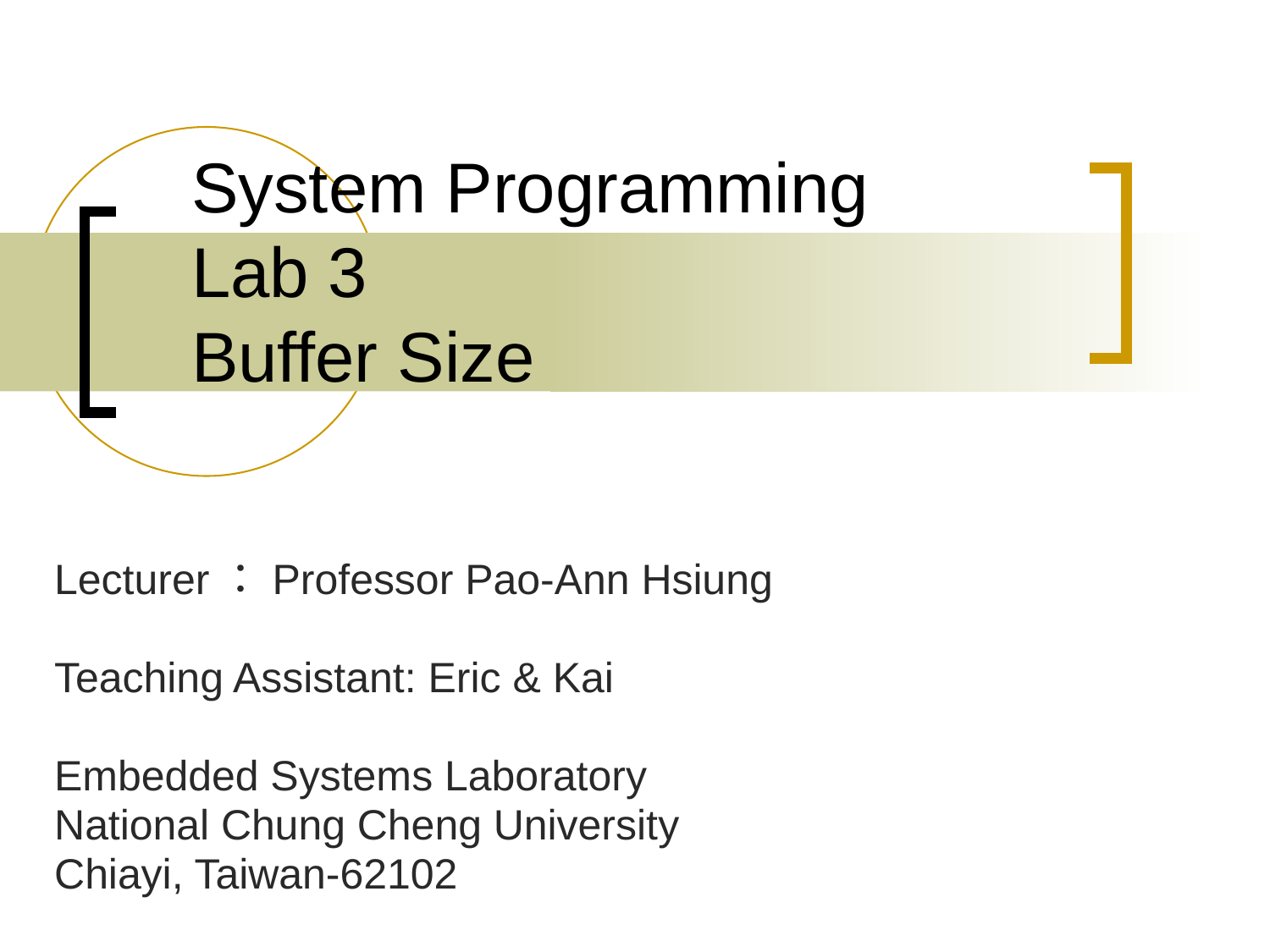

# System Programming Lab 3 Buffer Size
Lecturer：Professor Pao-Ann Hsiung

Teaching Assistant: Eric & Kai

Embedded Systems Laboratory
National Chung Cheng University
Chiayi, Taiwan-62102